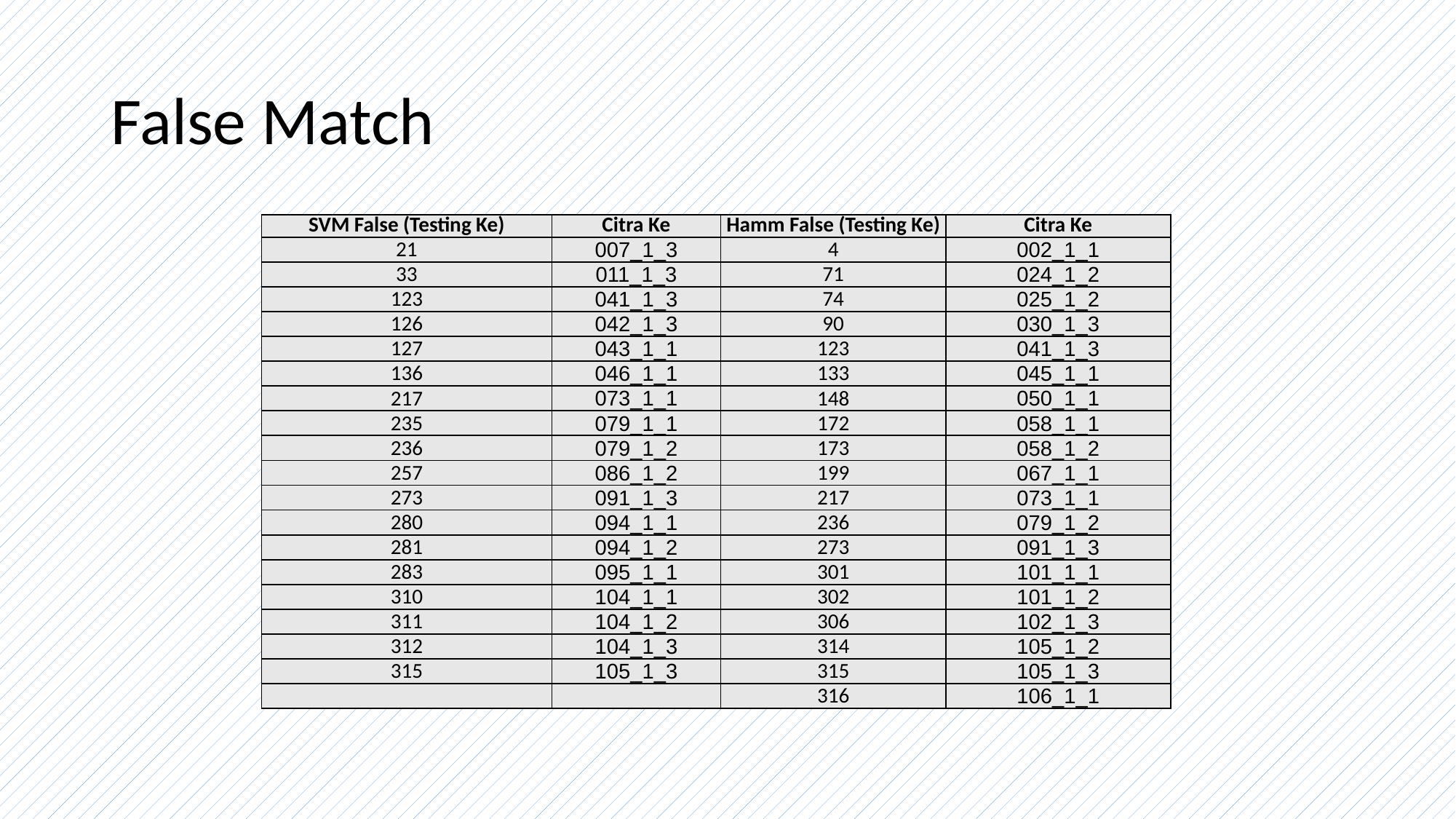

# False Match
| SVM False (Testing Ke) | Citra Ke | Hamm False (Testing Ke) | Citra Ke |
| --- | --- | --- | --- |
| 21 | 007\_1\_3 | 4 | 002\_1\_1 |
| 33 | 011\_1\_3 | 71 | 024\_1\_2 |
| 123 | 041\_1\_3 | 74 | 025\_1\_2 |
| 126 | 042\_1\_3 | 90 | 030\_1\_3 |
| 127 | 043\_1\_1 | 123 | 041\_1\_3 |
| 136 | 046\_1\_1 | 133 | 045\_1\_1 |
| 217 | 073\_1\_1 | 148 | 050\_1\_1 |
| 235 | 079\_1\_1 | 172 | 058\_1\_1 |
| 236 | 079\_1\_2 | 173 | 058\_1\_2 |
| 257 | 086\_1\_2 | 199 | 067\_1\_1 |
| 273 | 091\_1\_3 | 217 | 073\_1\_1 |
| 280 | 094\_1\_1 | 236 | 079\_1\_2 |
| 281 | 094\_1\_2 | 273 | 091\_1\_3 |
| 283 | 095\_1\_1 | 301 | 101\_1\_1 |
| 310 | 104\_1\_1 | 302 | 101\_1\_2 |
| 311 | 104\_1\_2 | 306 | 102\_1\_3 |
| 312 | 104\_1\_3 | 314 | 105\_1\_2 |
| 315 | 105\_1\_3 | 315 | 105\_1\_3 |
|  |  | 316 | 106\_1\_1 |